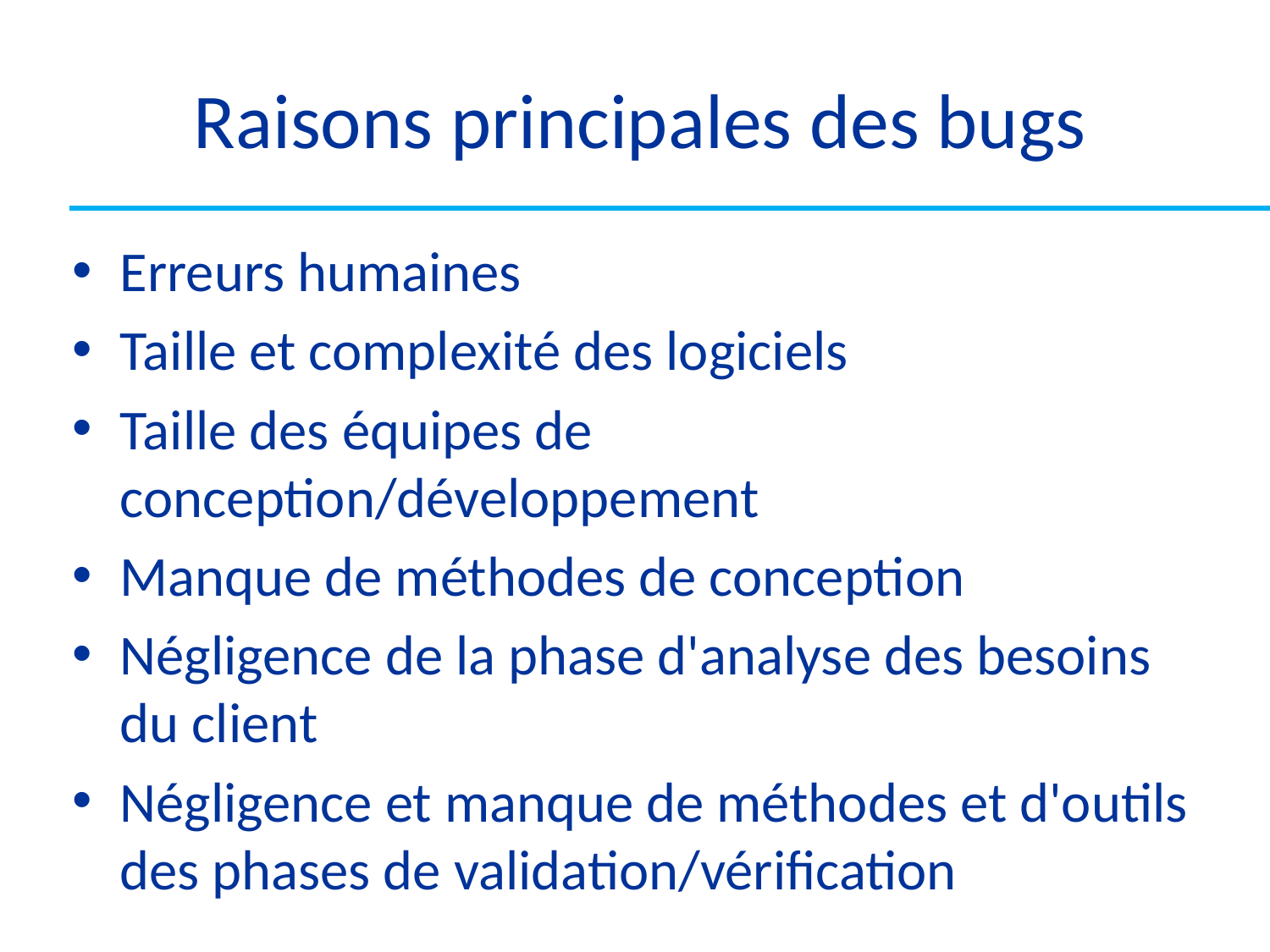

# Raisons principales des bugs

Erreurs humaines
Taille et complexité des logiciels
Taille des équipes de conception/développement
Manque de méthodes de conception
Négligence de la phase d'analyse des besoins du client
Négligence et manque de méthodes et d'outils des phases de validation/vérification